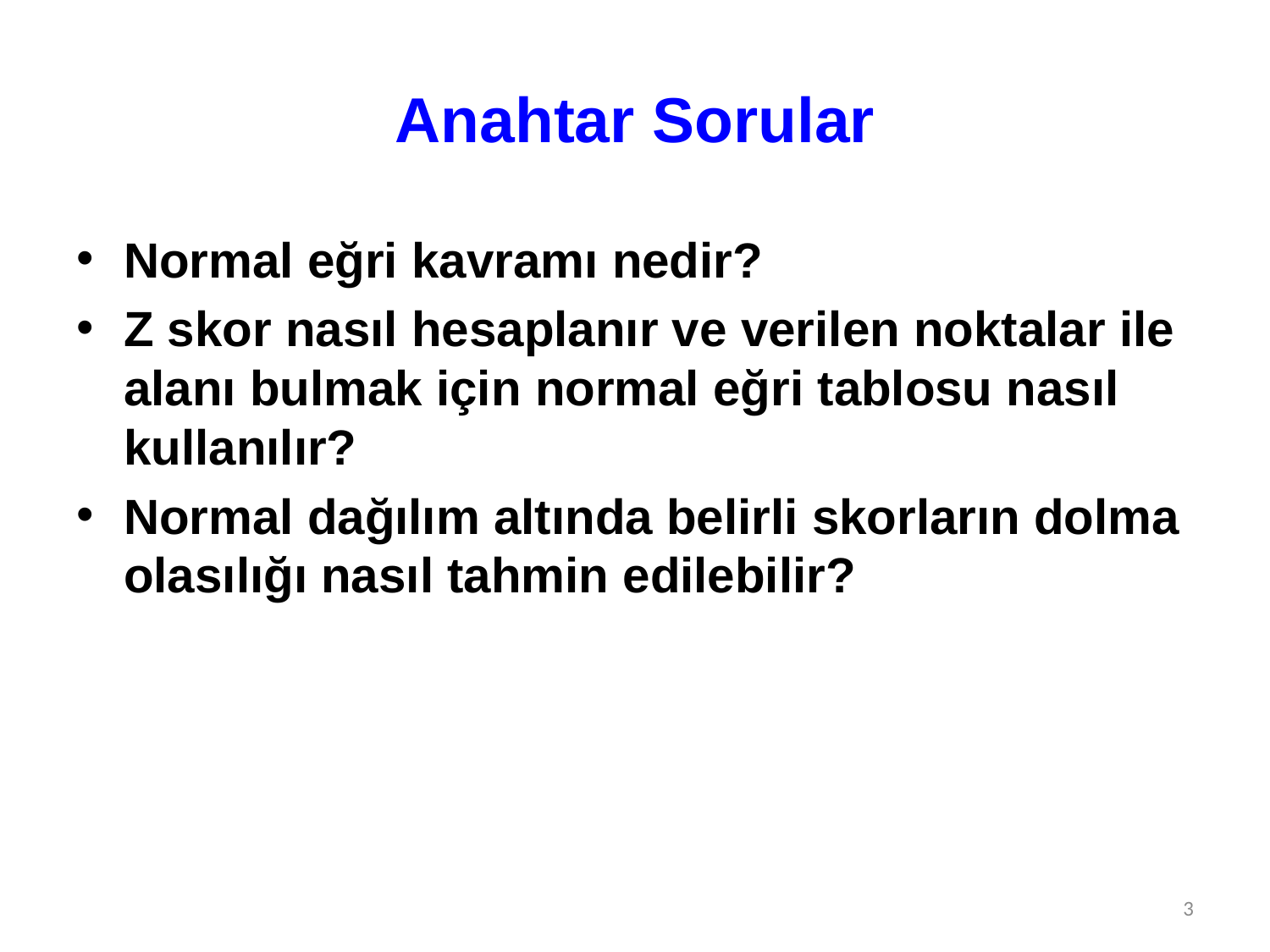

# Anahtar Sorular
Normal eğri kavramı nedir?
Z skor nasıl hesaplanır ve verilen noktalar ile alanı bulmak için normal eğri tablosu nasıl kullanılır?
Normal dağılım altında belirli skorların dolma olasılığı nasıl tahmin edilebilir?
3